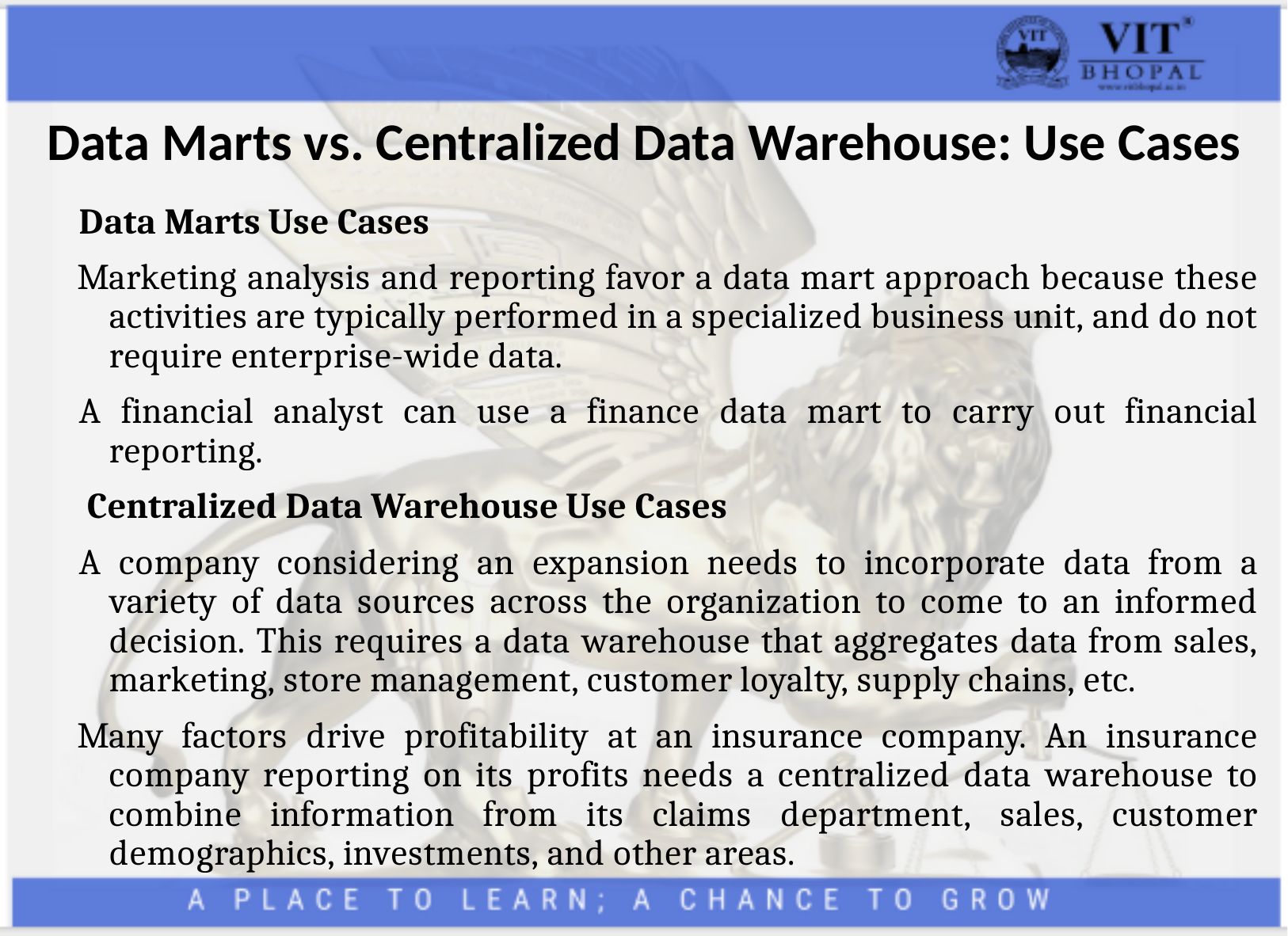

# Data Marts vs. Centralized Data Warehouse: Use Cases
Data Marts Use Cases
Marketing analysis and reporting favor a data mart approach because these activities are typically performed in a specialized business unit, and do not require enterprise-wide data.
A financial analyst can use a finance data mart to carry out financial reporting.
 Centralized Data Warehouse Use Cases
A company considering an expansion needs to incorporate data from a variety of data sources across the organization to come to an informed decision. This requires a data warehouse that aggregates data from sales, marketing, store management, customer loyalty, supply chains, etc.
Many factors drive profitability at an insurance company. An insurance company reporting on its profits needs a centralized data warehouse to combine information from its claims department, sales, customer demographics, investments, and other areas.